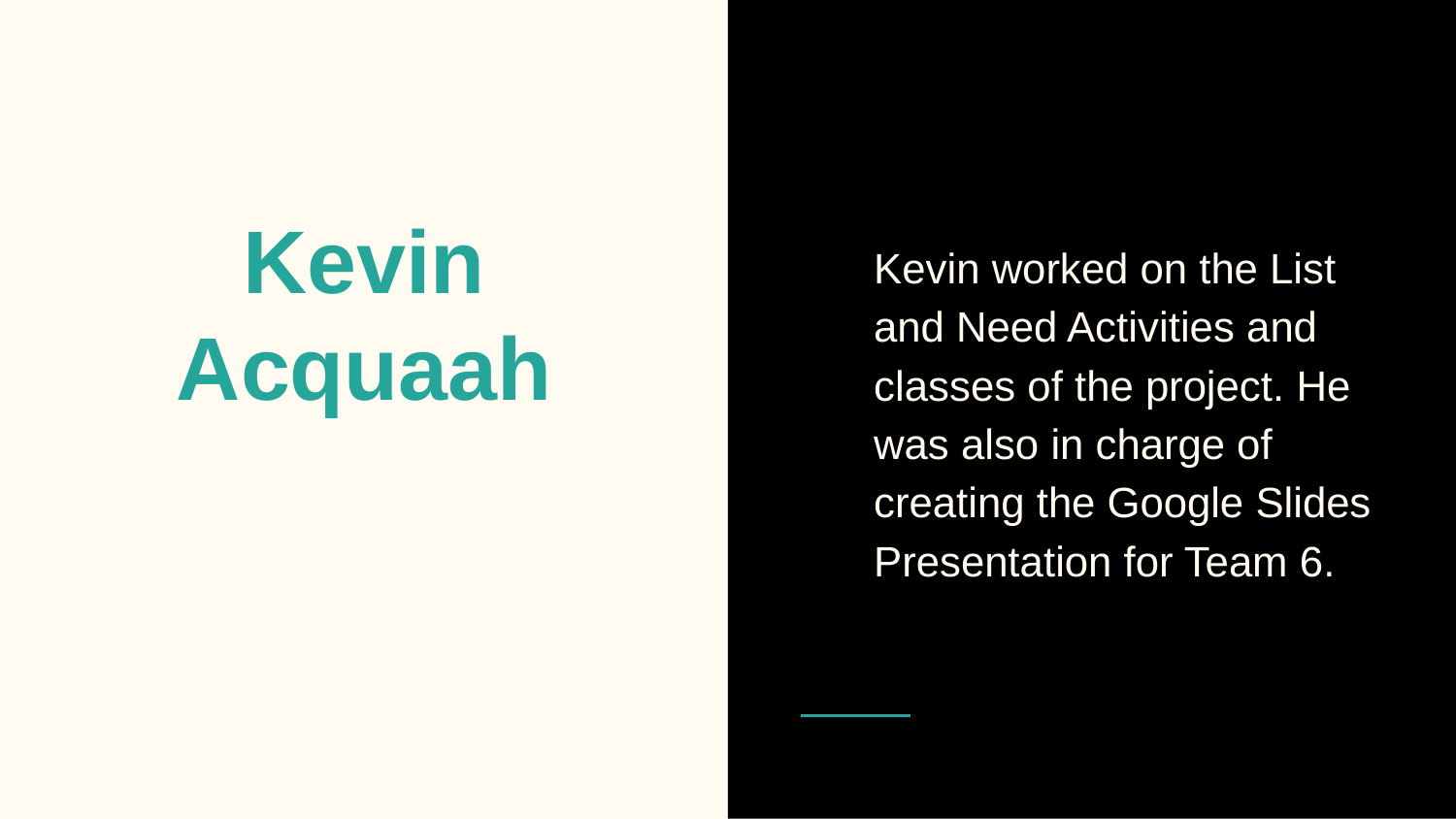

Kevin worked on the List and Need Activities and classes of the project. He was also in charge of creating the Google Slides Presentation for Team 6.
# Kevin Acquaah